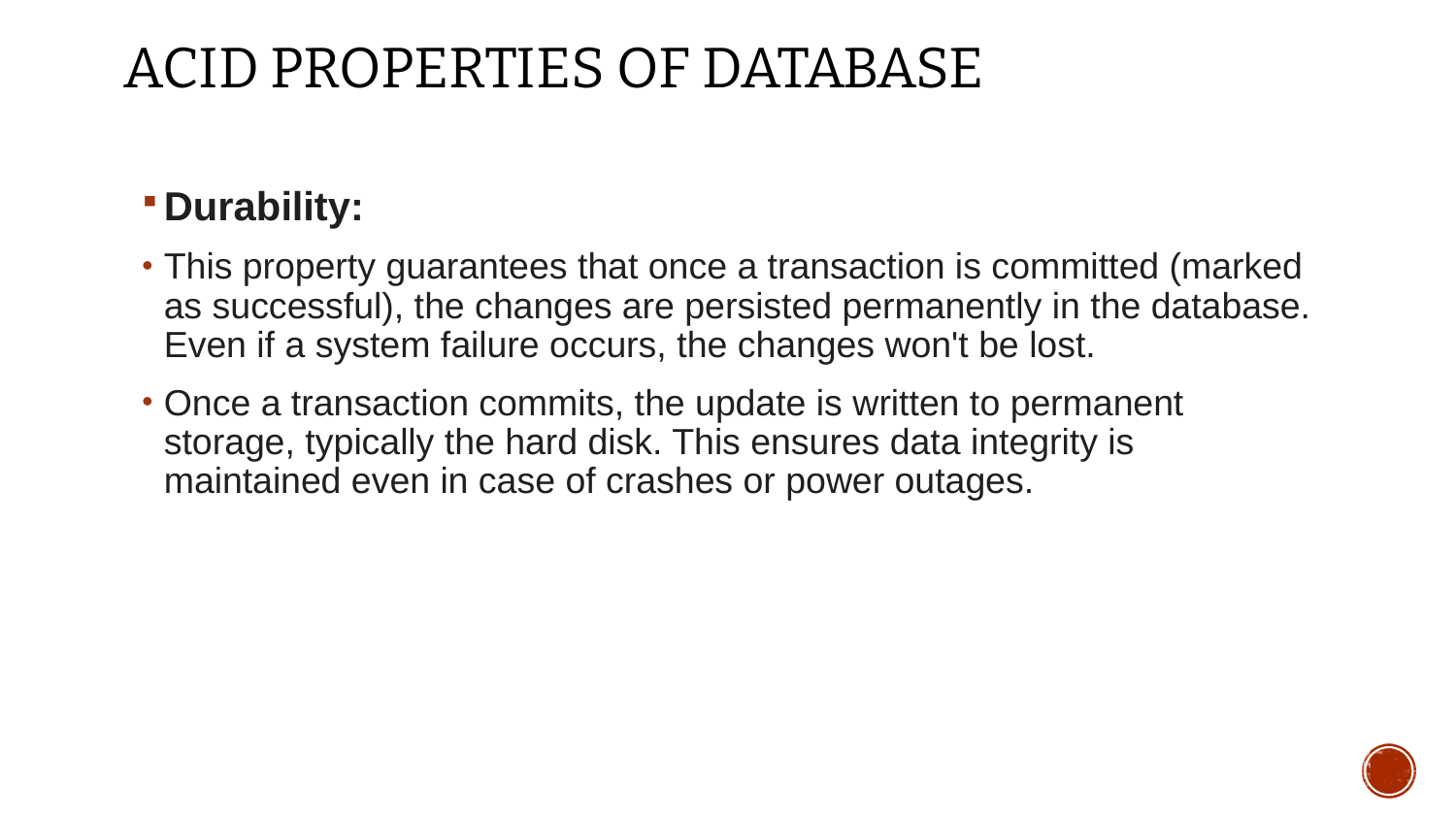

# ACID Properties of Database
Durability:
This property guarantees that once a transaction is committed (marked as successful), the changes are persisted permanently in the database. Even if a system failure occurs, the changes won't be lost.
Once a transaction commits, the update is written to permanent storage, typically the hard disk. This ensures data integrity is maintained even in case of crashes or power outages.